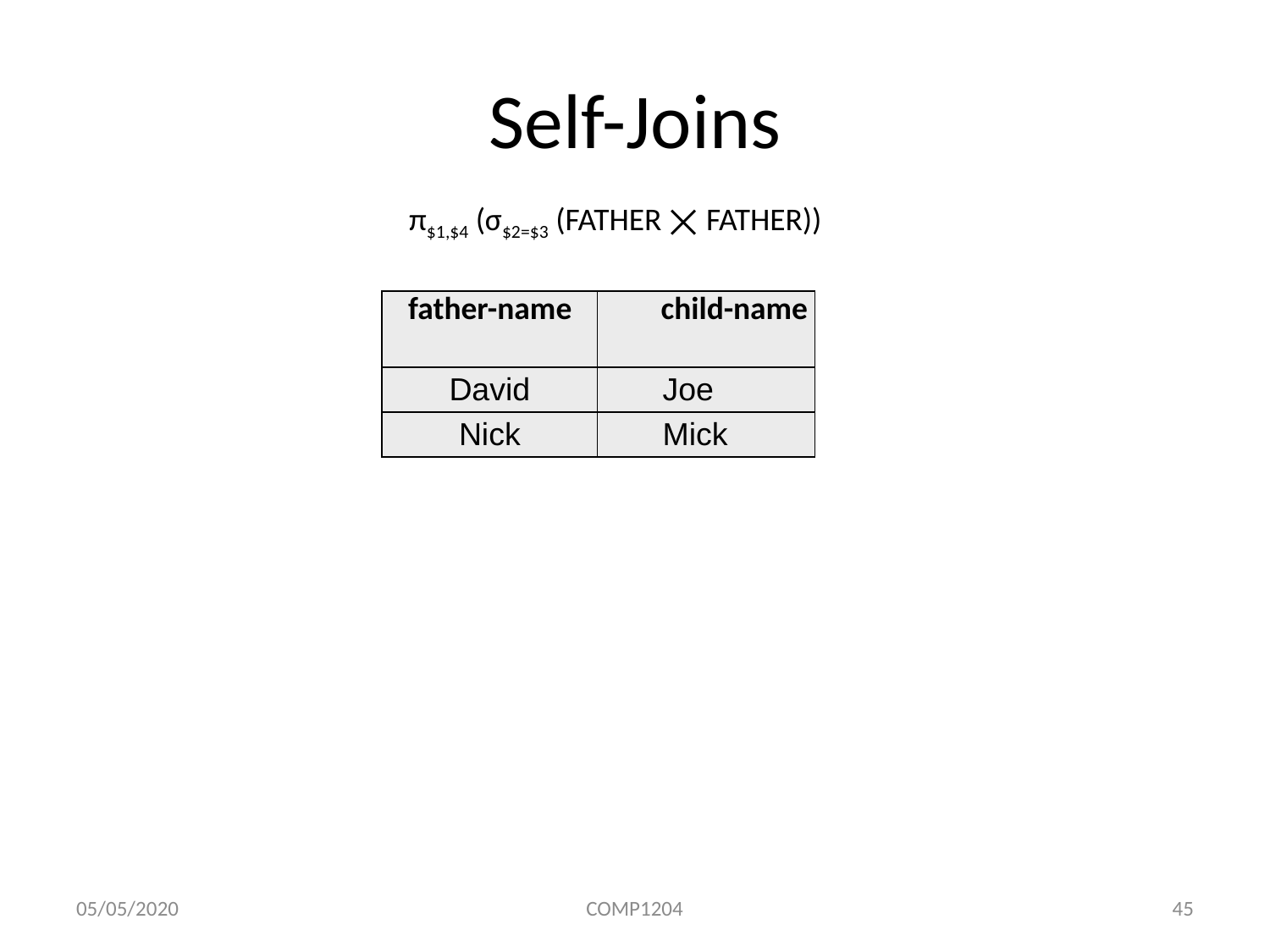

# Self-Joins
 π$1,$4 (σ$2=$3 (FATHER ⨉ FATHER))
| father-name | child-name |
| --- | --- |
| David | Joe |
| --- | --- |
| Nick | Mick |
| --- | --- |
05/05/2020
COMP1204
45